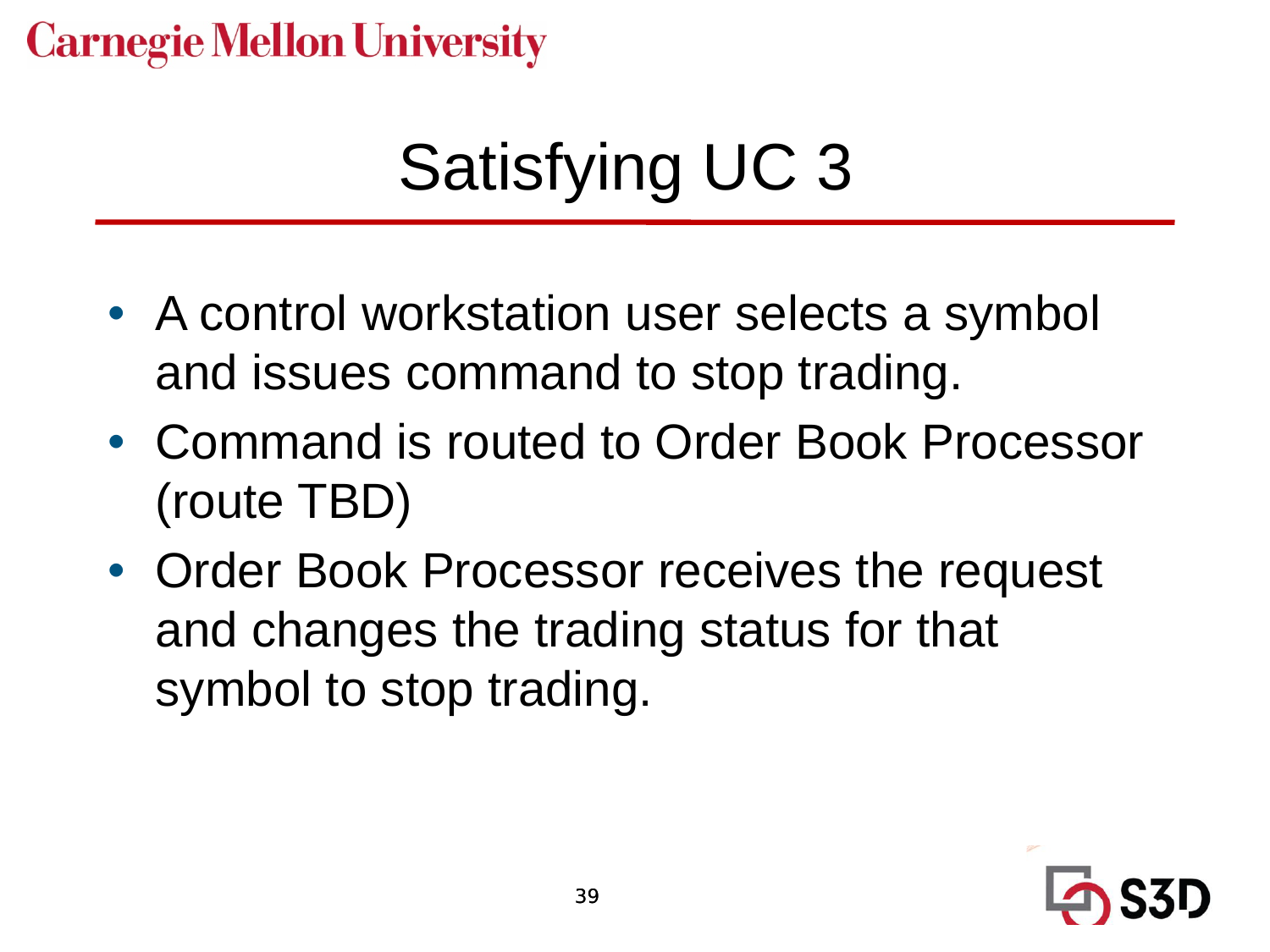

# Satisfying UC 3
A control workstation user selects a symbol and issues command to stop trading.
Command is routed to Order Book Processor (route TBD)
Order Book Processor receives the request and changes the trading status for that symbol to stop trading.
39